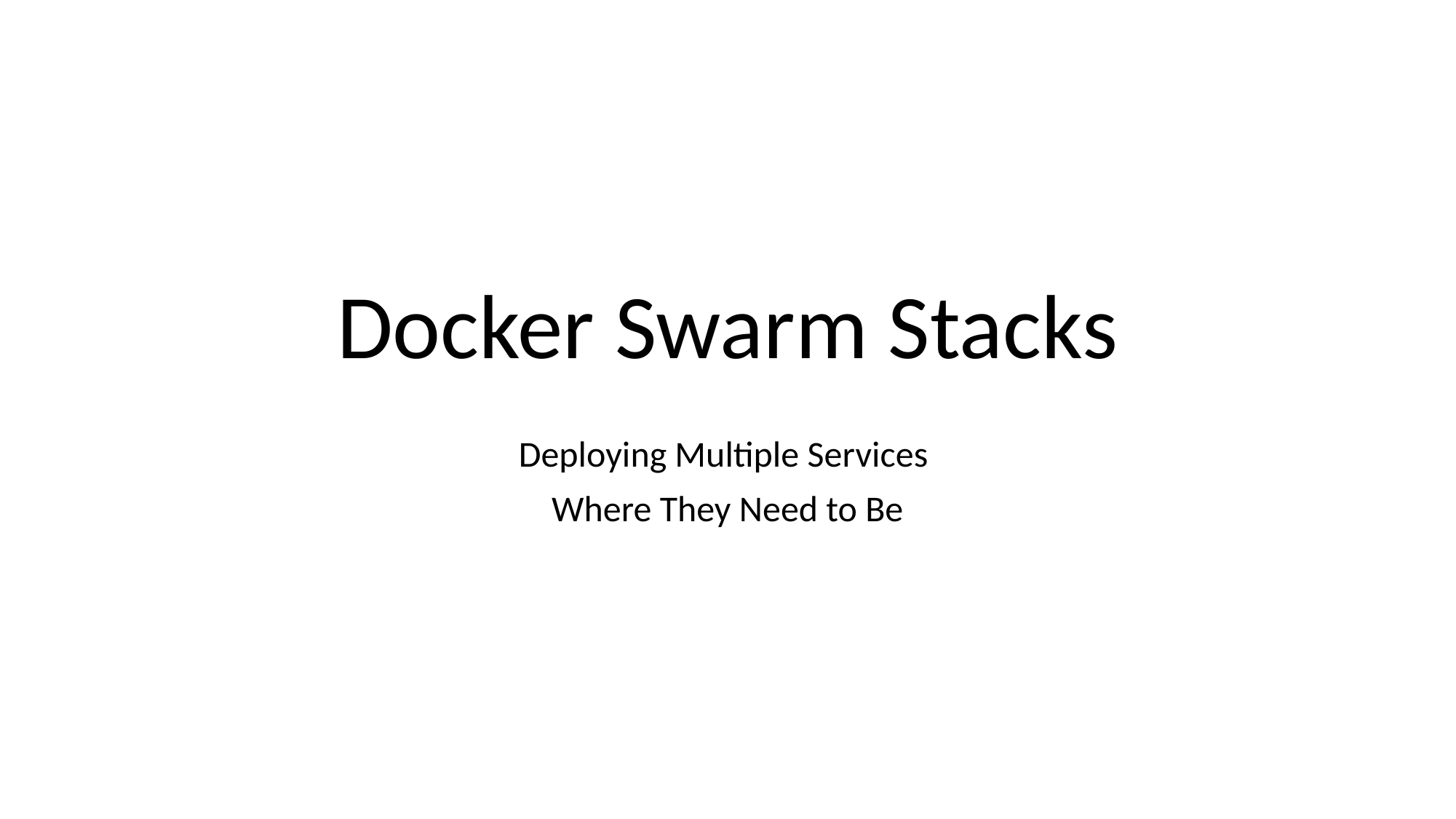

# Docker Swarm Stacks
Deploying Multiple Services
Where They Need to Be